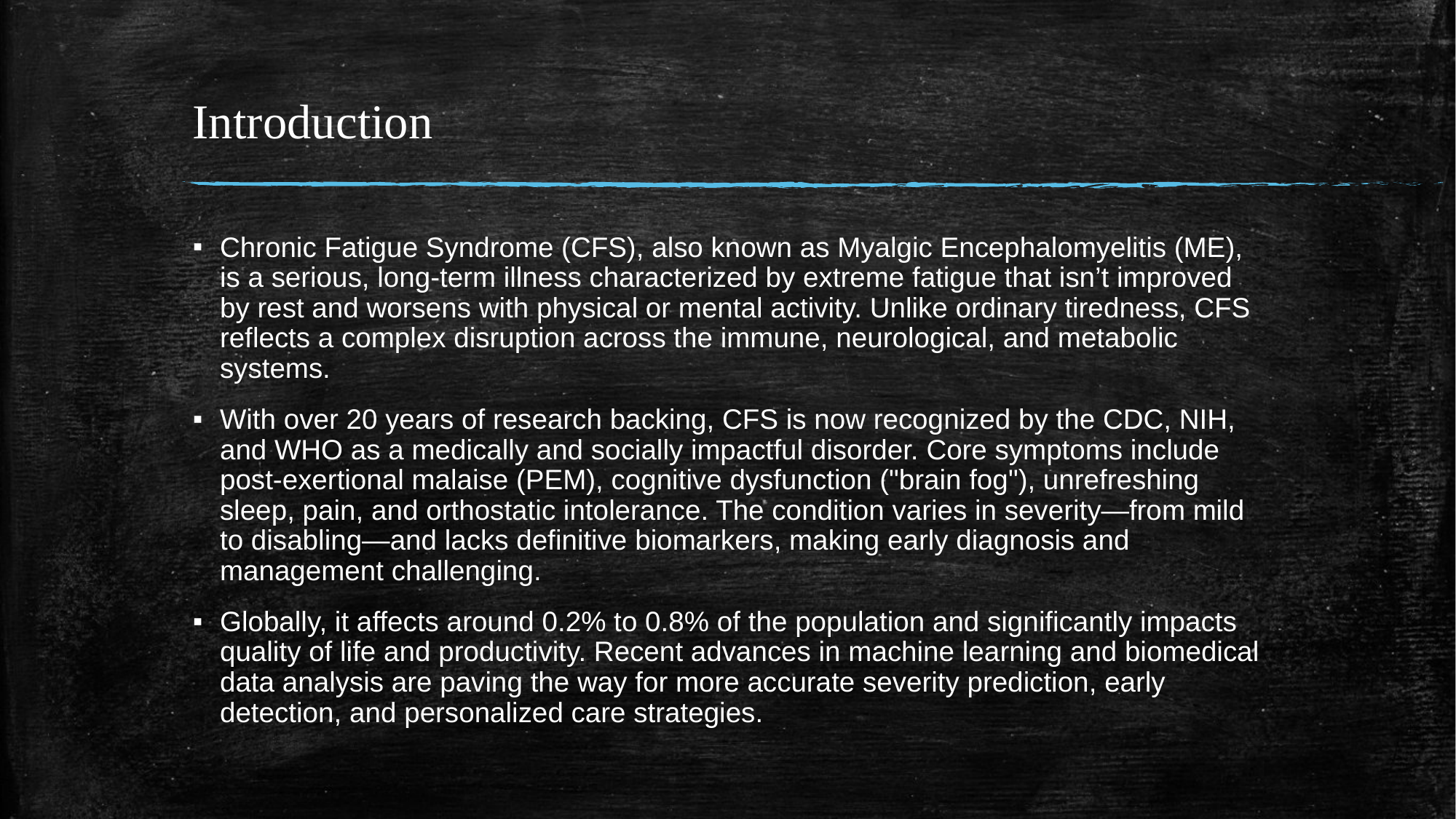

# Introduction
Chronic Fatigue Syndrome (CFS), also known as Myalgic Encephalomyelitis (ME), is a serious, long-term illness characterized by extreme fatigue that isn’t improved by rest and worsens with physical or mental activity. Unlike ordinary tiredness, CFS reflects a complex disruption across the immune, neurological, and metabolic systems.
With over 20 years of research backing, CFS is now recognized by the CDC, NIH, and WHO as a medically and socially impactful disorder. Core symptoms include post-exertional malaise (PEM), cognitive dysfunction ("brain fog"), unrefreshing sleep, pain, and orthostatic intolerance. The condition varies in severity—from mild to disabling—and lacks definitive biomarkers, making early diagnosis and management challenging.
Globally, it affects around 0.2% to 0.8% of the population and significantly impacts quality of life and productivity. Recent advances in machine learning and biomedical data analysis are paving the way for more accurate severity prediction, early detection, and personalized care strategies.